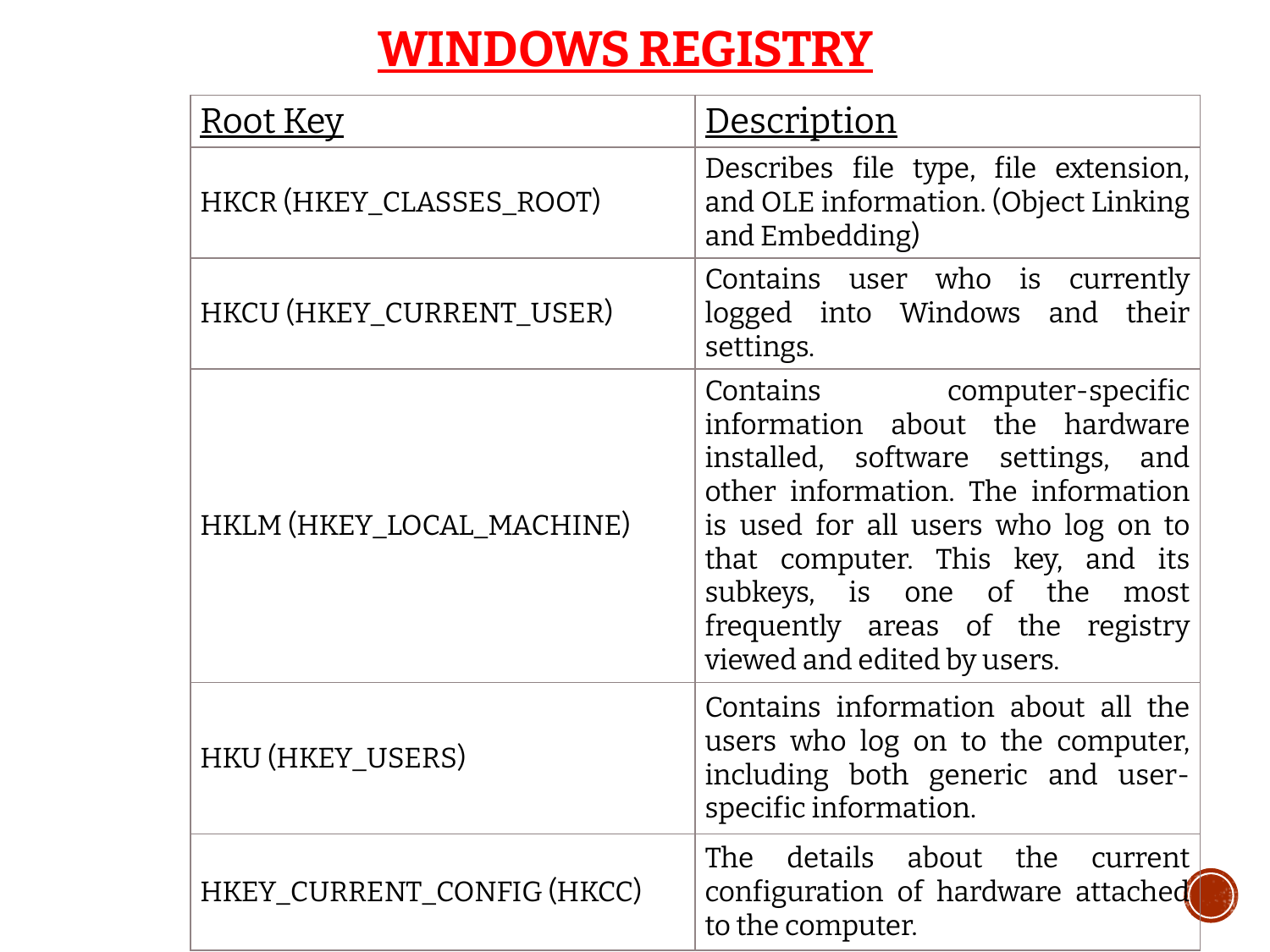

WINDOWS REGISTRY
| Root Key | Description |
| --- | --- |
| HKCR (HKEY\_CLASSES\_ROOT) | Describes file type, file extension, and OLE information. (Object Linking and Embedding) |
| HKCU (HKEY\_CURRENT\_USER) | Contains user who is currently logged into Windows and their settings. |
| HKLM (HKEY\_LOCAL\_MACHINE) | Contains computer-specific information about the hardware installed, software settings, and other information. The information is used for all users who log on to that computer. This key, and its subkeys, is one of the most frequently areas of the registry viewed and edited by users. |
| HKU (HKEY\_USERS) | Contains information about all the users who log on to the computer, including both generic and user-specific information. |
| HKEY\_CURRENT\_CONFIG (HKCC) | The details about the current configuration of hardware attached to the computer. |